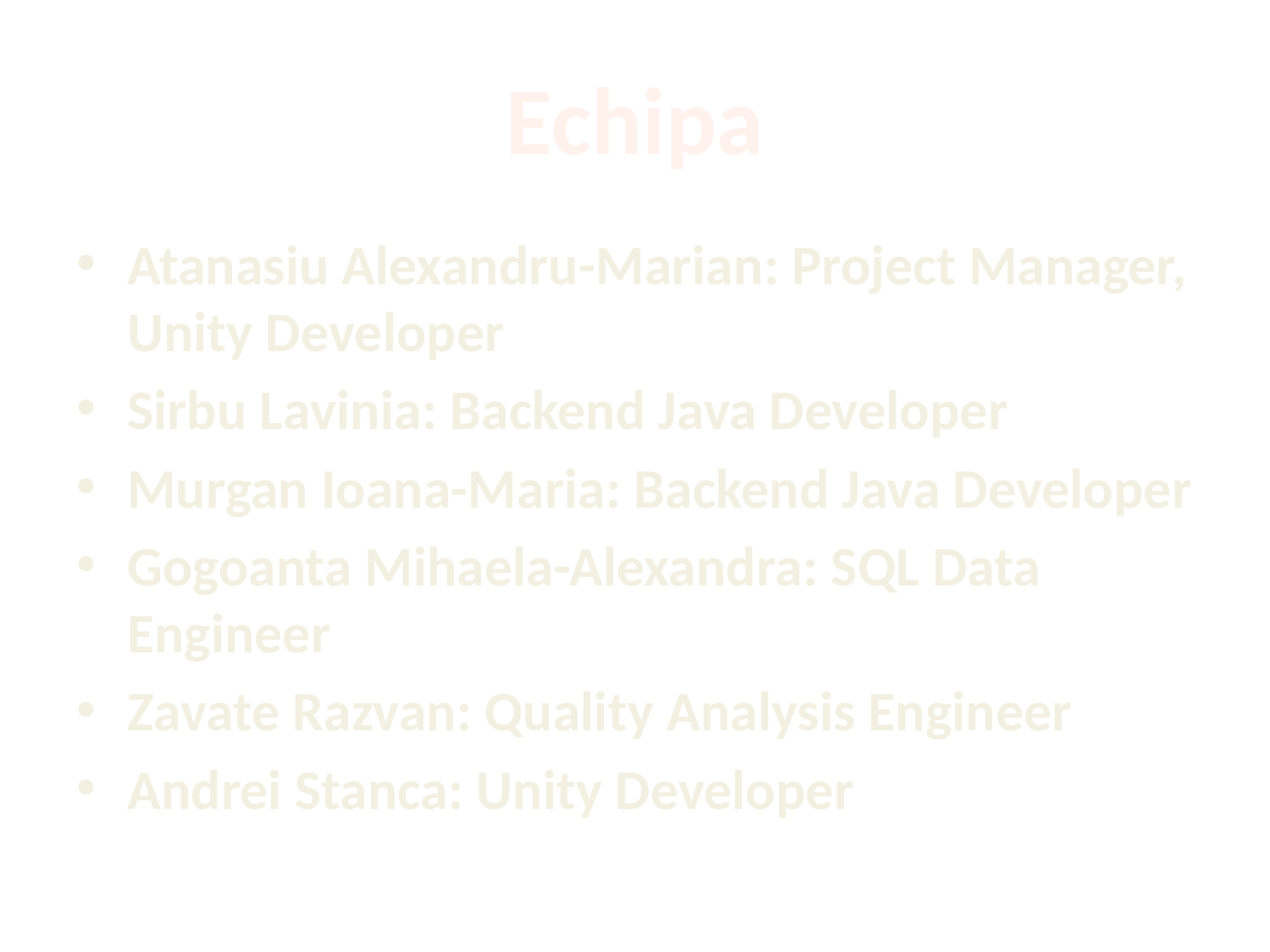

#
Echipa
Atanasiu Alexandru-Marian: Project Manager, Unity Developer
Sirbu Lavinia: Backend Java Developer
Murgan Ioana-Maria: Backend Java Developer
Gogoanta Mihaela-Alexandra: SQL Data Engineer
Zavate Razvan: Quality Analysis Engineer
Andrei Stanca: Unity Developer